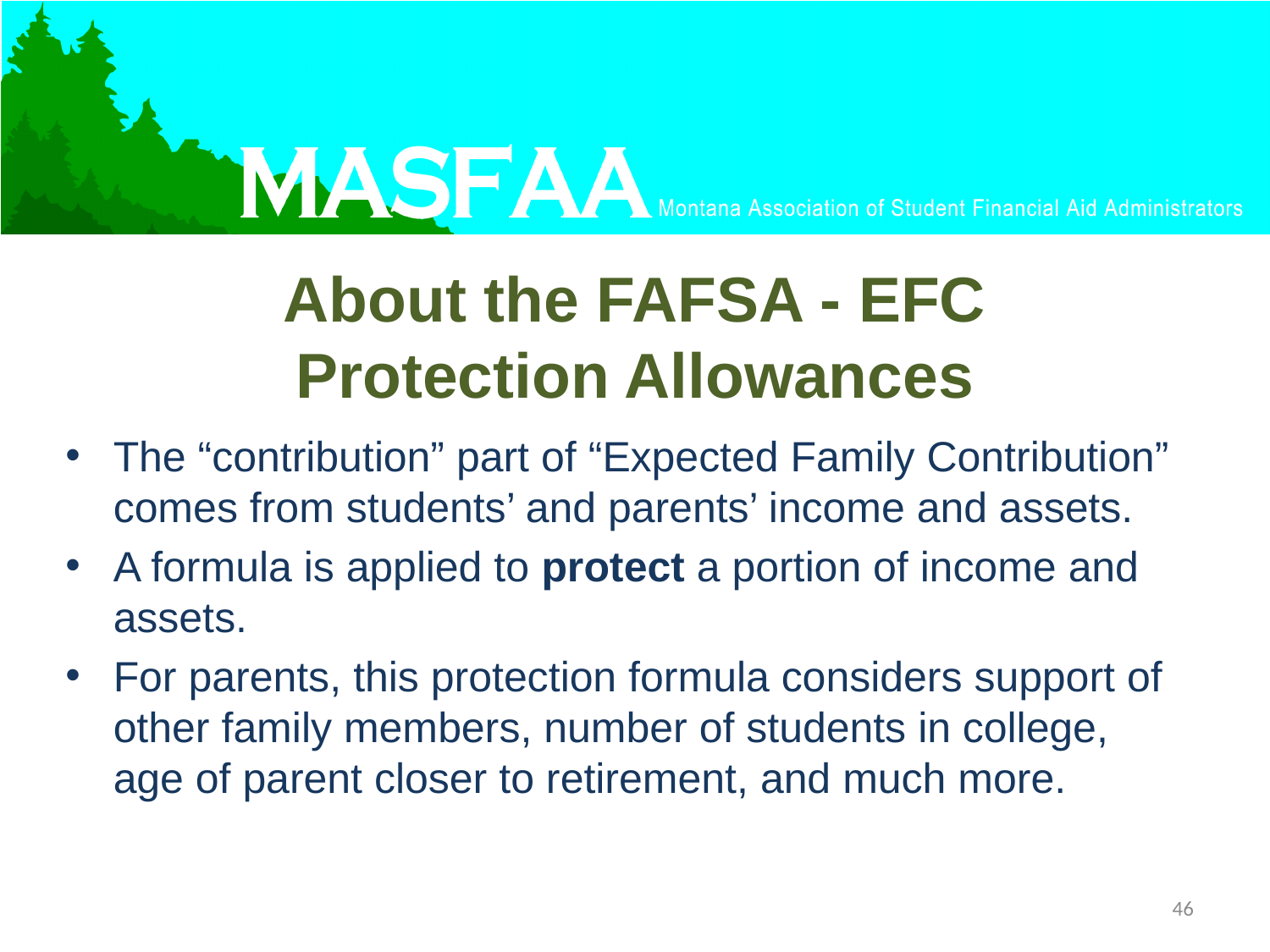

# About the FAFSA - EFC Protection Allowances
The “contribution” part of “Expected Family Contribution” comes from students’ and parents’ income and assets.
A formula is applied to protect a portion of income and assets.
For parents, this protection formula considers support of other family members, number of students in college, age of parent closer to retirement, and much more.
46